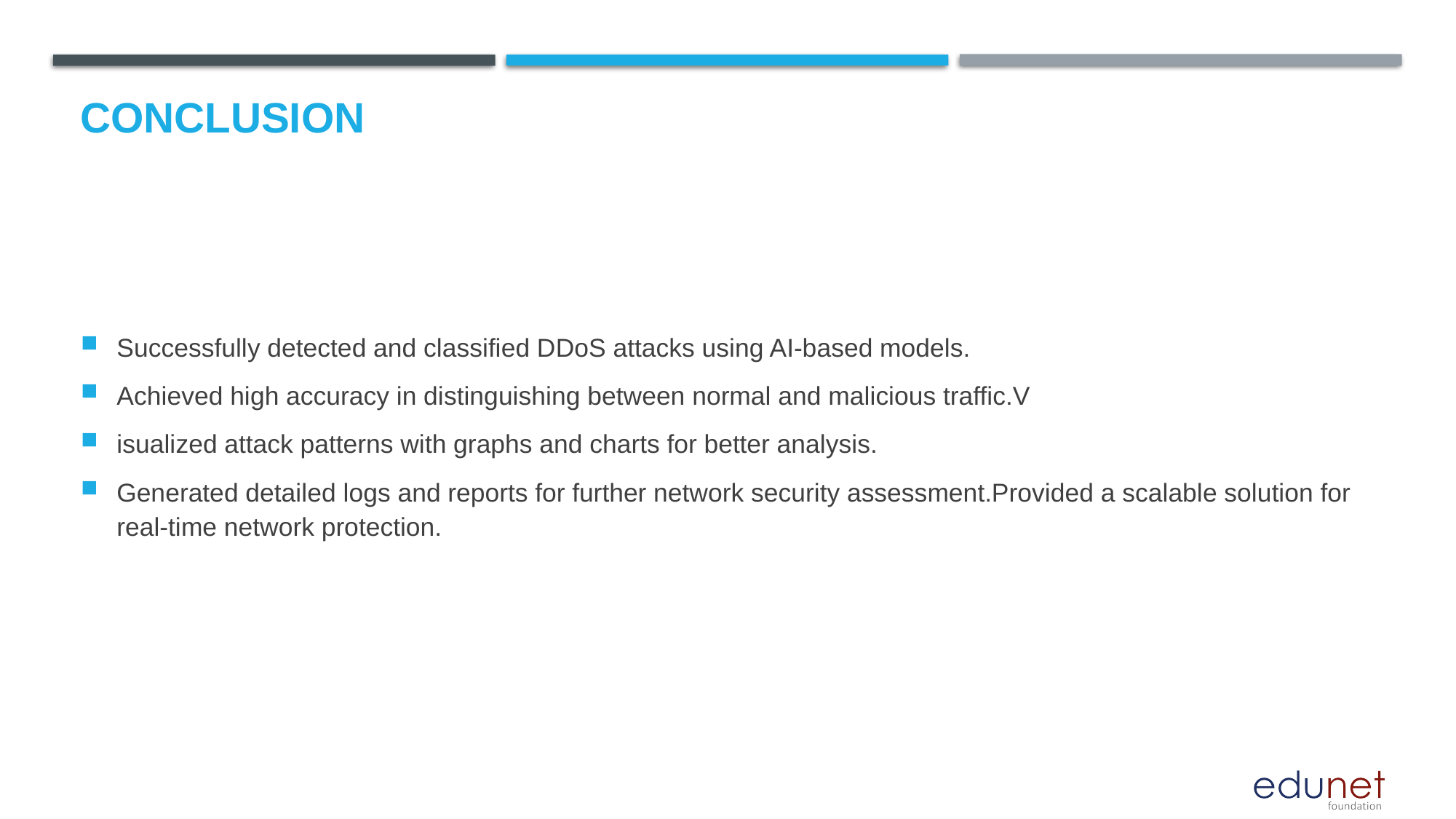

# Conclusion
Successfully detected and classified DDoS attacks using AI-based models.
Achieved high accuracy in distinguishing between normal and malicious traffic.V
isualized attack patterns with graphs and charts for better analysis.
Generated detailed logs and reports for further network security assessment.Provided a scalable solution for real-time network protection.